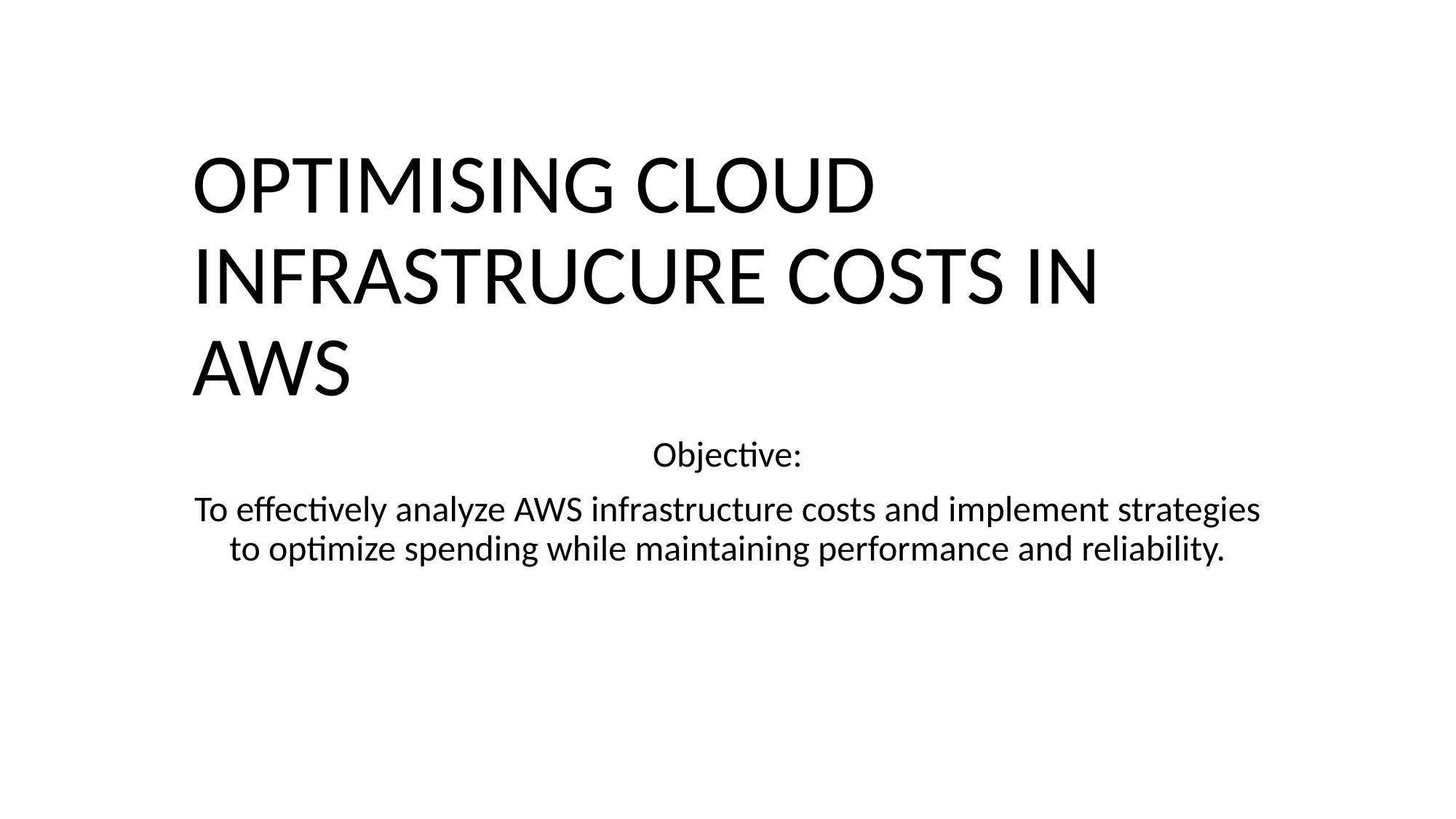

# OPTIMISING CLOUD INFRASTRUCURE COSTS IN AWS
Objective:
To effectively analyze AWS infrastructure costs and implement strategies to optimize spending while maintaining performance and reliability.